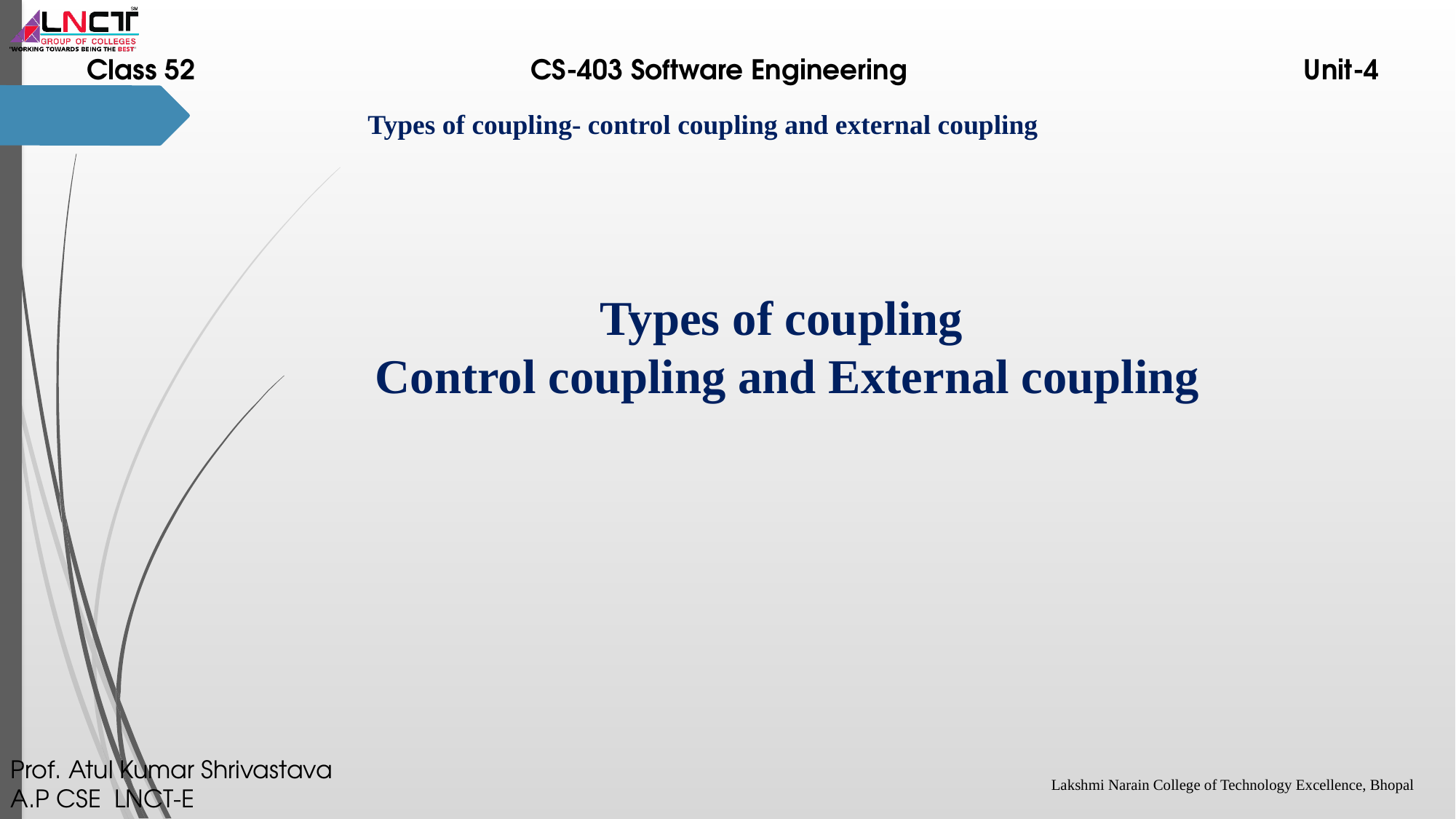

Types of coupling
 Control coupling and External coupling